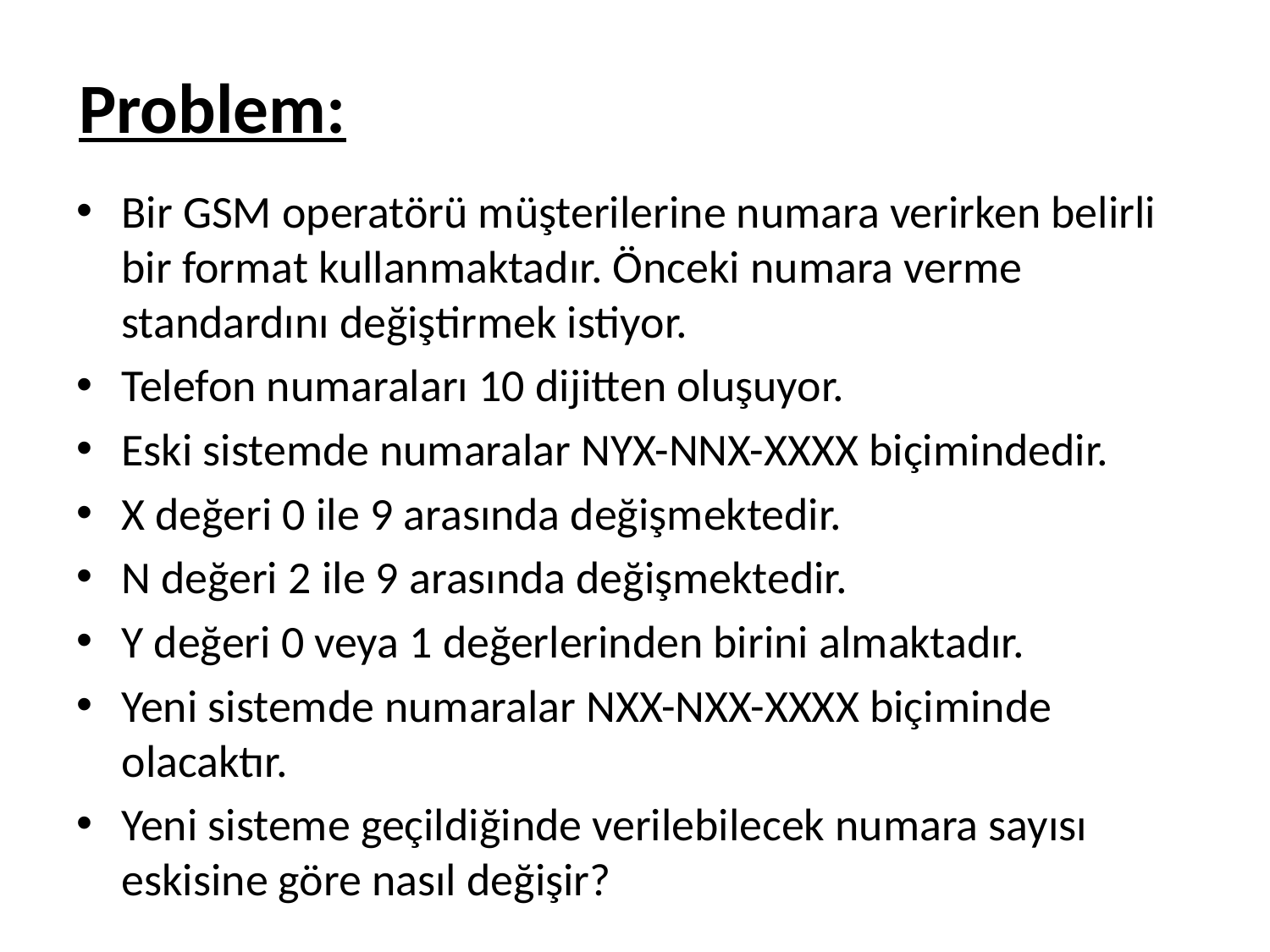

Problem:
Bir GSM operatörü müşterilerine numara verirken belirli bir format kullanmaktadır. Önceki numara verme standardını değiştirmek istiyor.
Telefon numaraları 10 dijitten oluşuyor.
Eski sistemde numaralar NYX-NNX-XXXX biçimindedir.
X değeri 0 ile 9 arasında değişmektedir.
N değeri 2 ile 9 arasında değişmektedir.
Y değeri 0 veya 1 değerlerinden birini almaktadır.
Yeni sistemde numaralar NXX-NXX-XXXX biçiminde olacaktır.
Yeni sisteme geçildiğinde verilebilecek numara sayısı eskisine göre nasıl değişir?